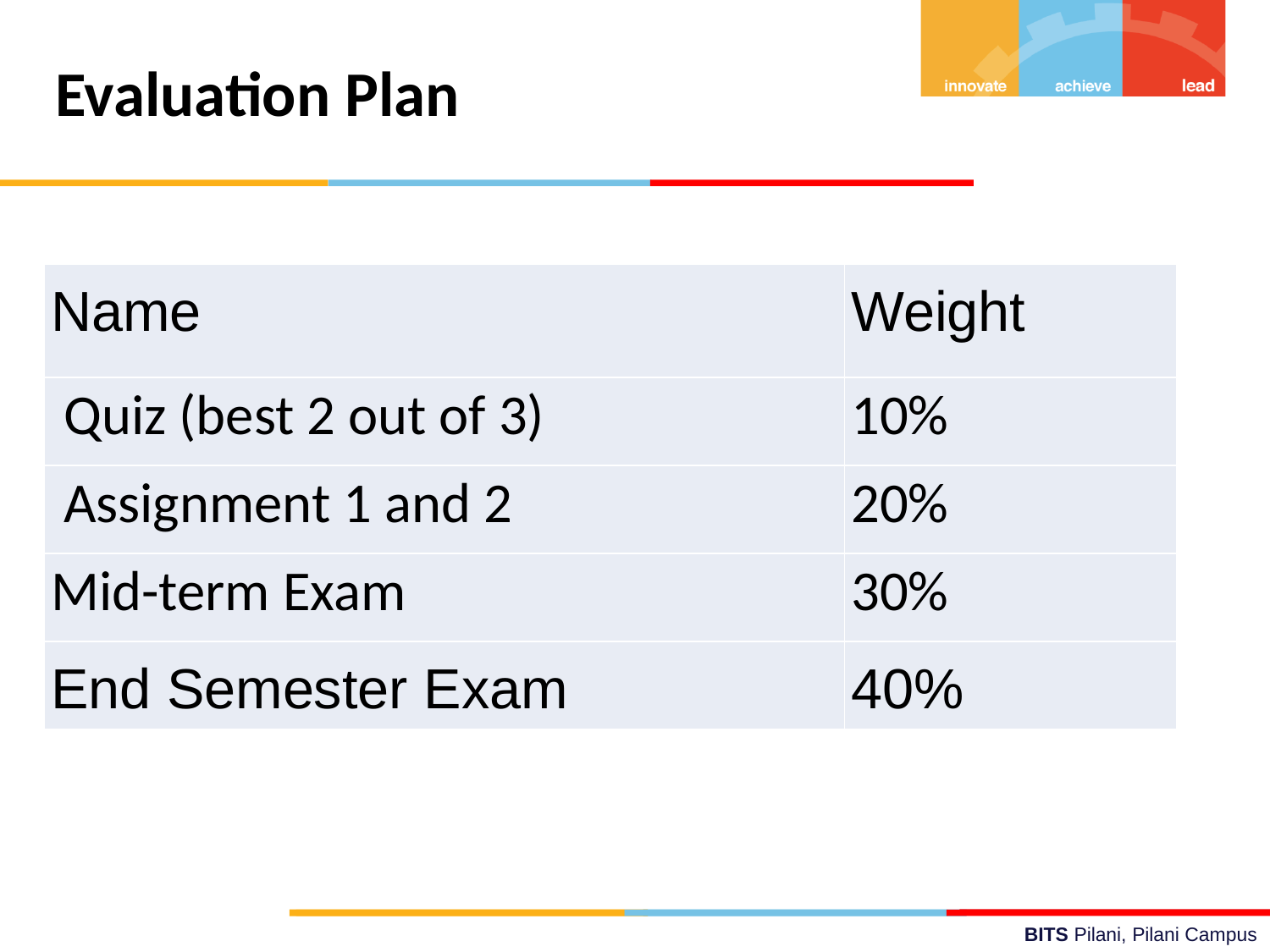

Evaluation Plan
| Name | Weight |
| --- | --- |
| Quiz (best 2 out of 3) | 10% |
| Assignment 1 and 2 | 20% |
| Mid-term Exam | 30% |
| End Semester Exam | 40% |